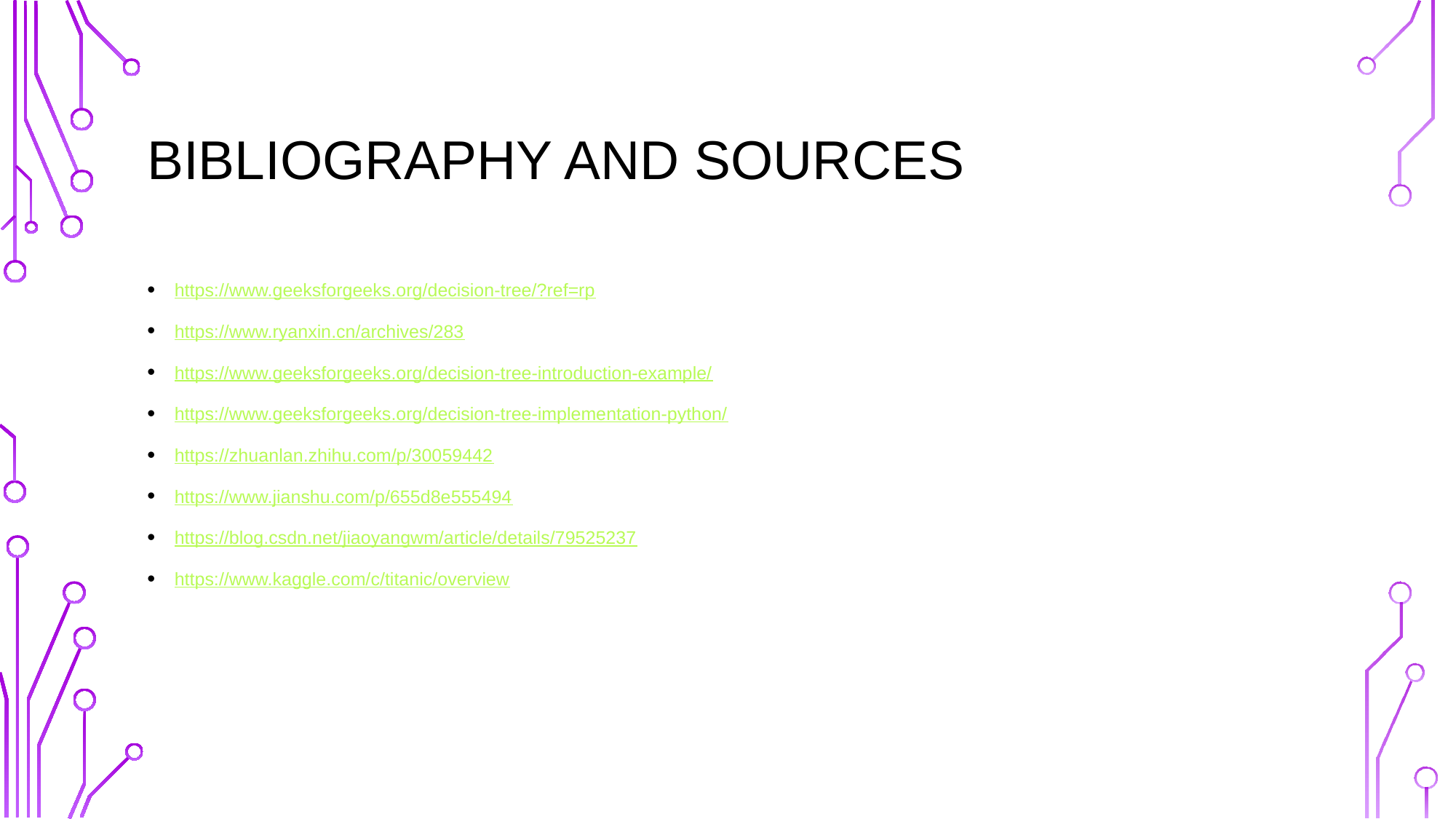

# Bibliography and sources
https://www.geeksforgeeks.org/decision-tree/?ref=rp
https://www.ryanxin.cn/archives/283
https://www.geeksforgeeks.org/decision-tree-introduction-example/
https://www.geeksforgeeks.org/decision-tree-implementation-python/
https://zhuanlan.zhihu.com/p/30059442
https://www.jianshu.com/p/655d8e555494
https://blog.csdn.net/jiaoyangwm/article/details/79525237
https://www.kaggle.com/c/titanic/overview